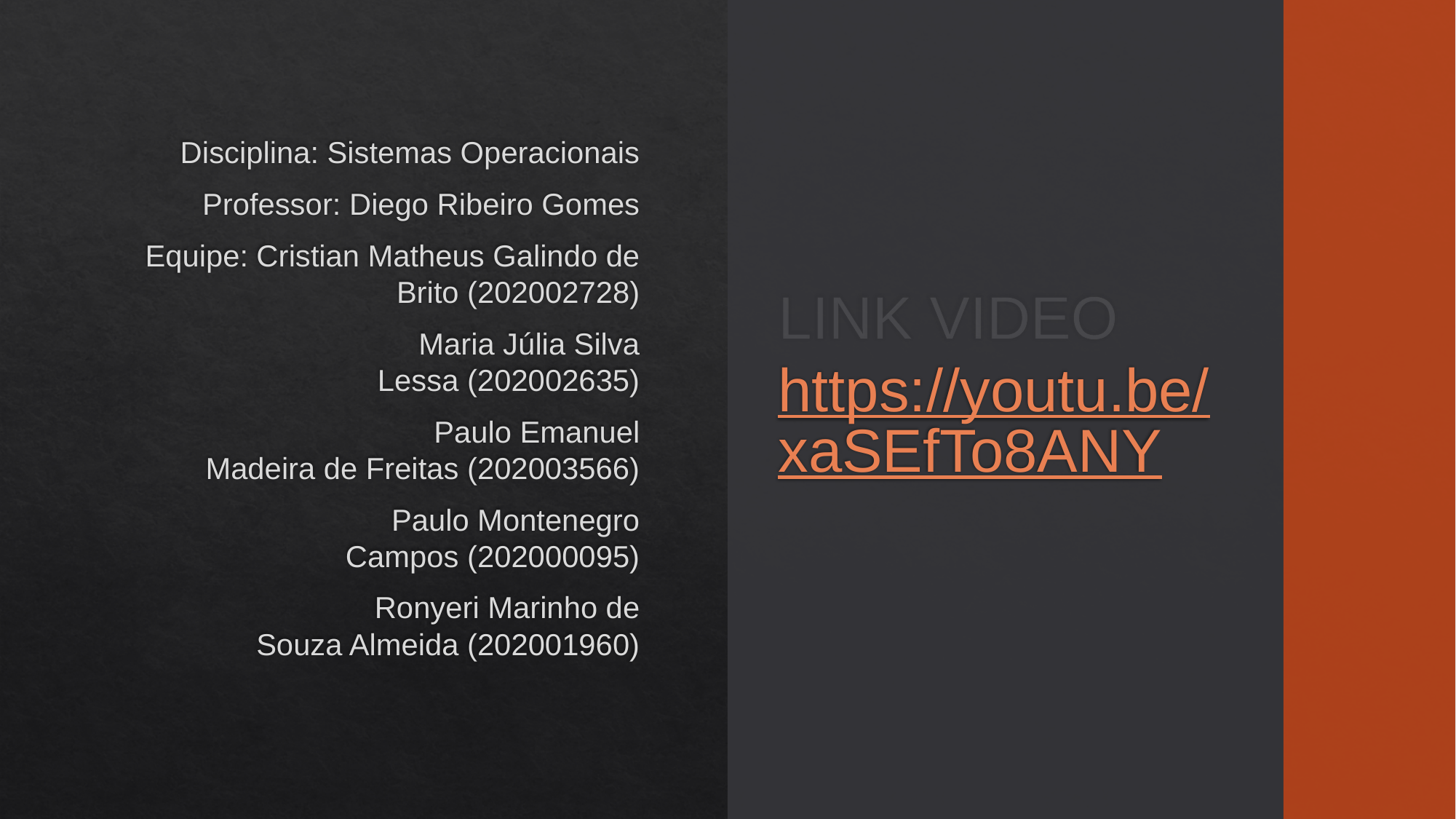

Disciplina: Sistemas Operacionais
Professor: Diego Ribeiro Gomes
Equipe: Cristian Matheus Galindo de Brito (202002728)
		Maria Júlia Silva Lessa (202002635)
		Paulo Emanuel Madeira de Freitas (202003566)
		Paulo Montenegro Campos (202000095)
		Ronyeri Marinho de Souza Almeida (202001960)

# LINK VIDEO https://youtu.be/xaSEfTo8ANY